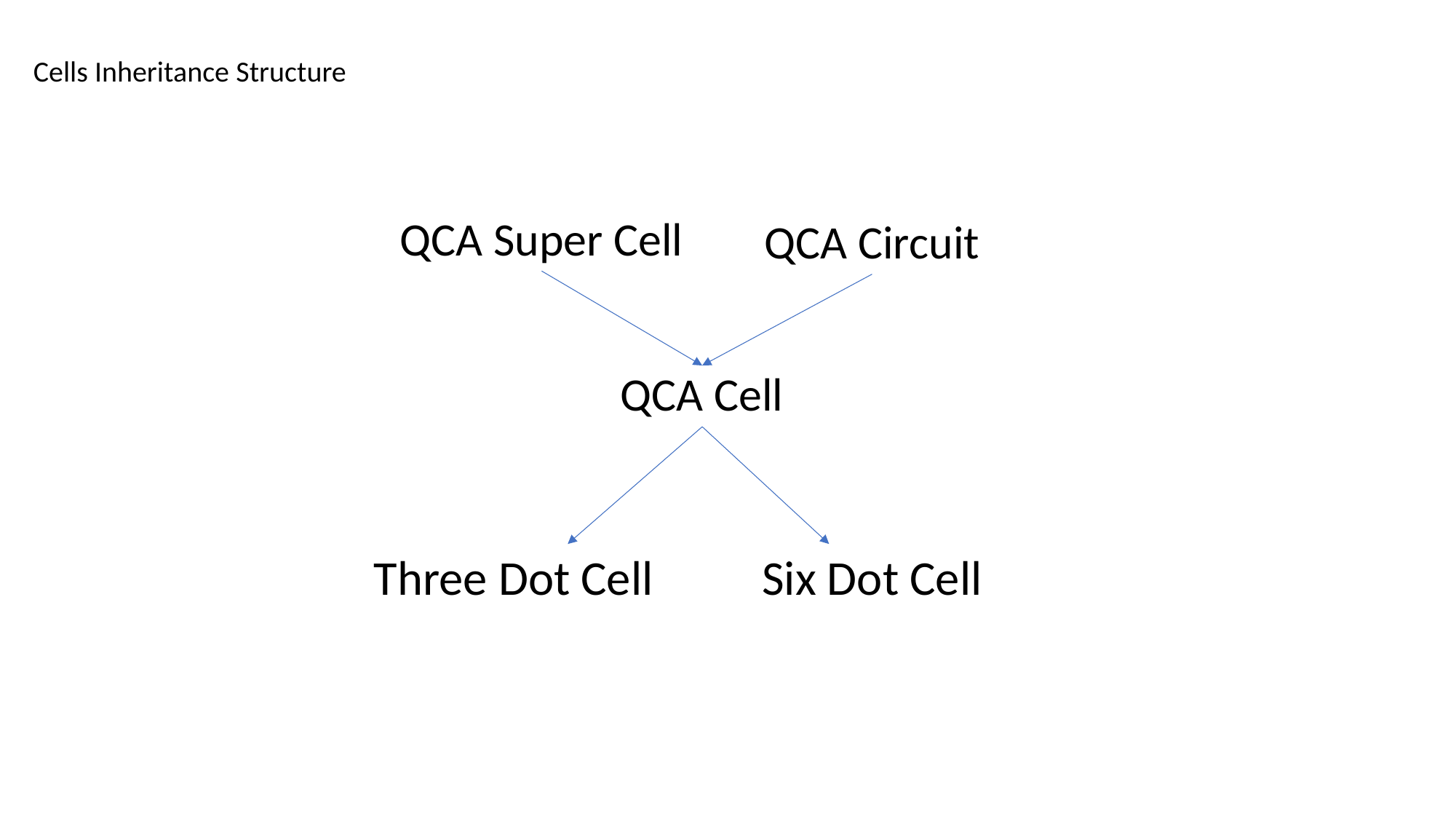

Cells Inheritance Structure
QCA Super Cell
QCA Circuit
# QCA Cell
Three Dot Cell
Six Dot Cell